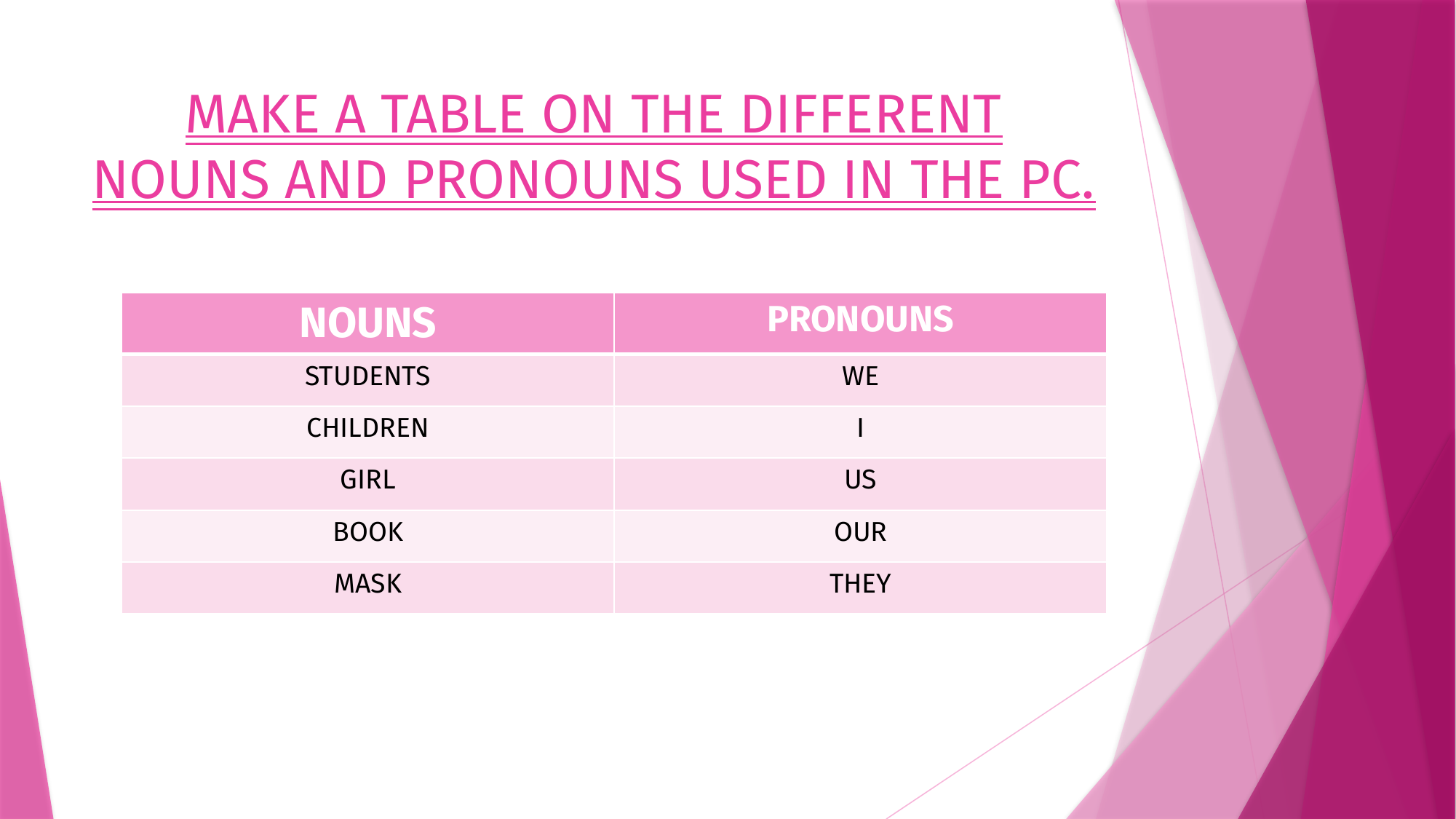

# MAKE A TABLE ON THE DIFFERENT NOUNS AND PRONOUNS USED IN THE PC.
| NOUNS | PRONOUNS |
| --- | --- |
| STUDENTS | WE |
| CHILDREN | I |
| GIRL | US |
| BOOK | OUR |
| MASK | THEY |